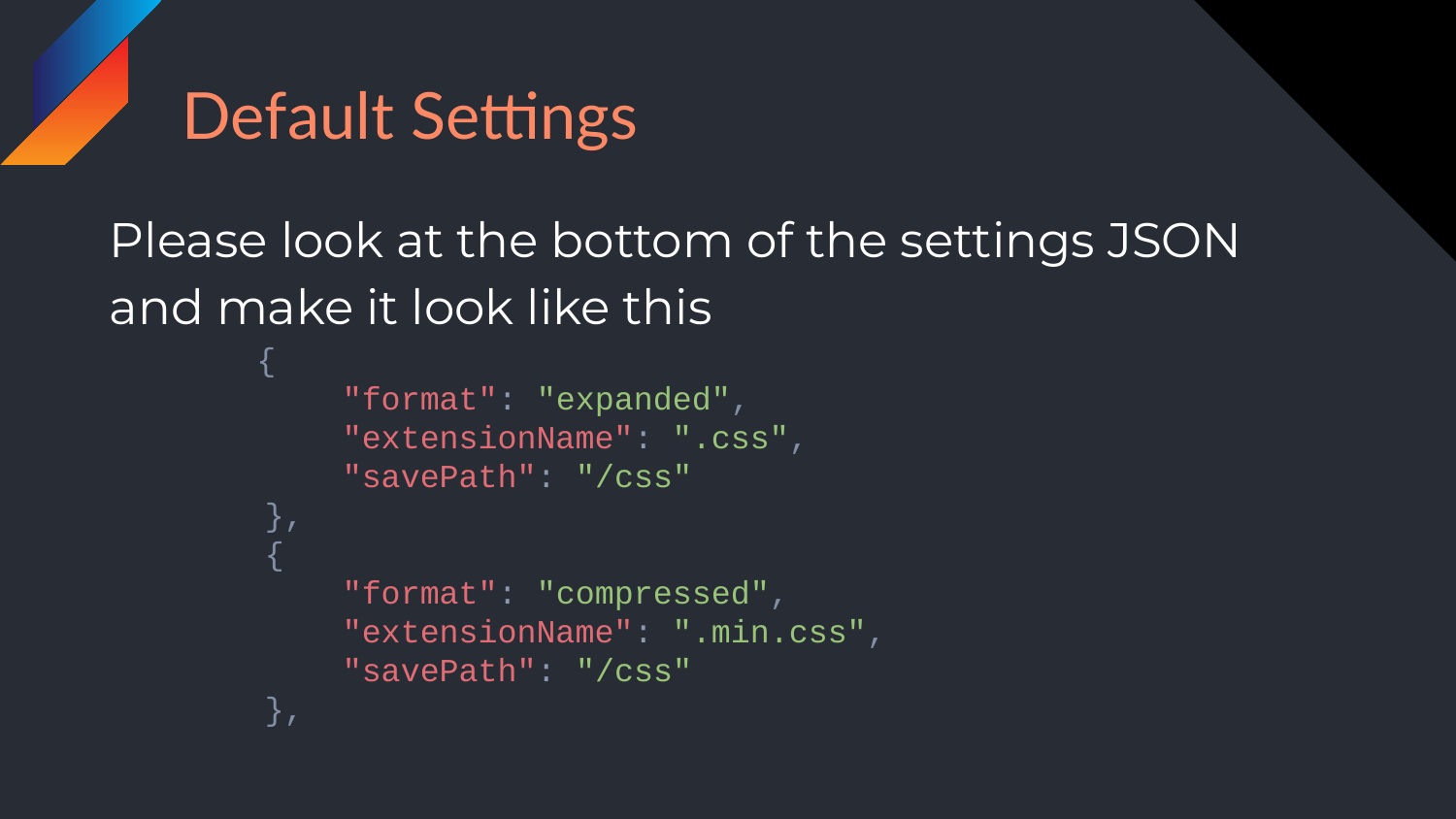

# Default Settings
Please look at the bottom of the settings JSON and make it look like this
        {
            "format": "expanded",
            "extensionName": ".css",
            "savePath": "/css"
        },
        {
            "format": "compressed",
            "extensionName": ".min.css",
            "savePath": "/css"
        },